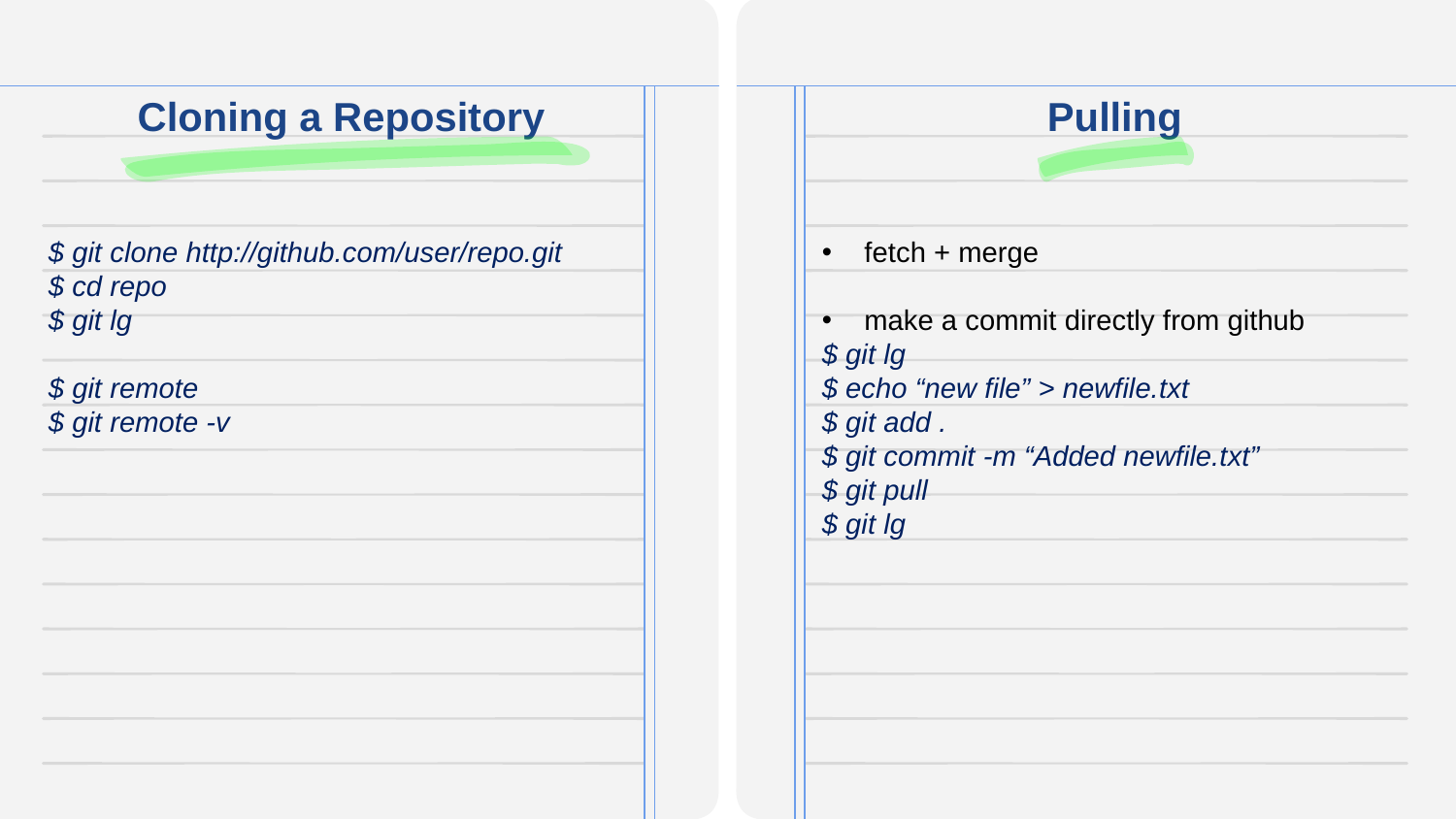

# Cloning a Repository
Pulling

$ git clone http://github.com/user/repo.git
$ cd repo
$ git lg

$ git remote
$ git remote -v

 fetch + merge

 make a commit directly from github
$ git lg
$ echo “new file” > newfile.txt
$ git add .
$ git commit -m “Added newfile.txt”
$ git pull
$ git lg